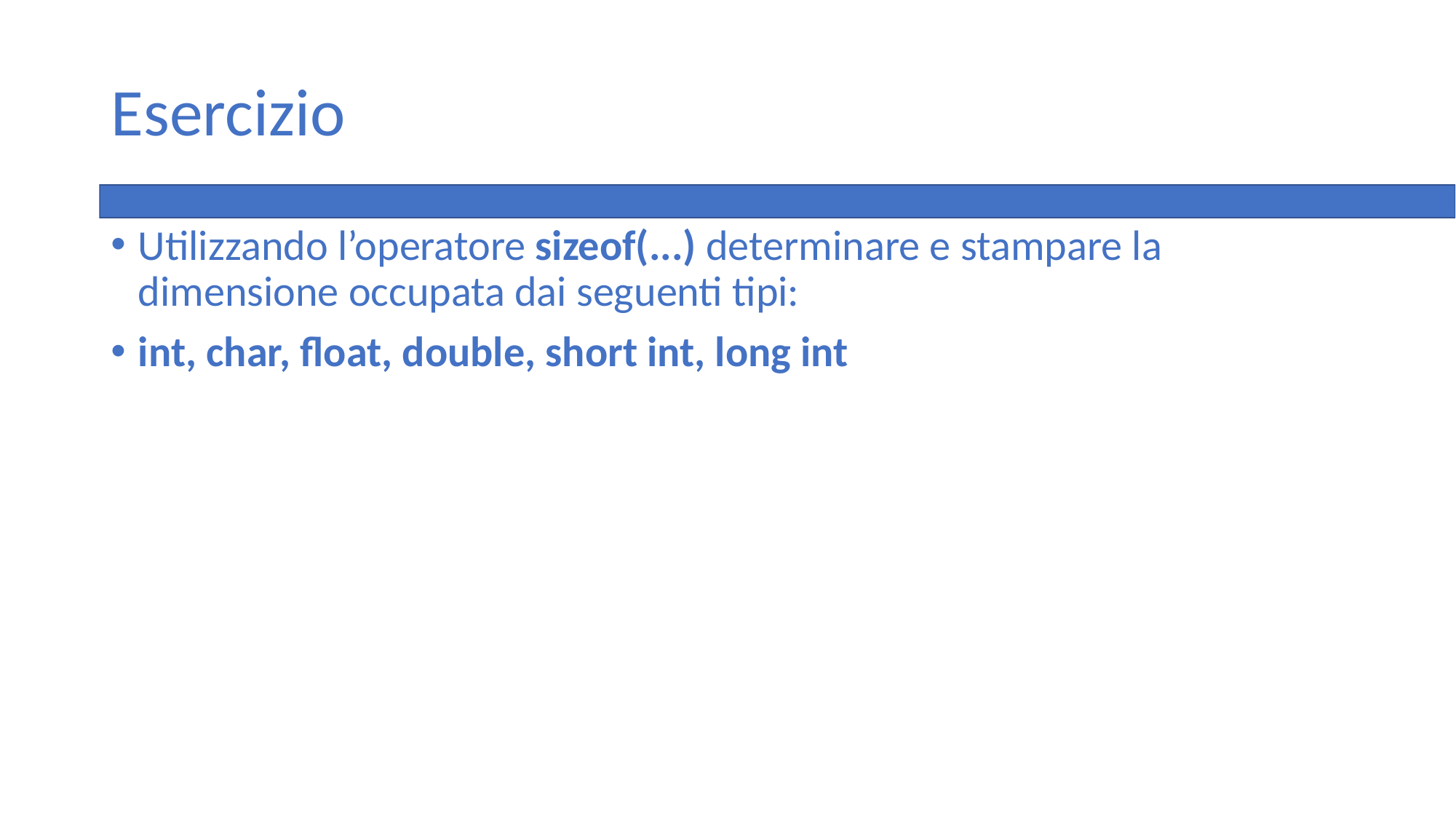

# Esercizio
Utilizzando l’operatore sizeof(...) determinare e stampare la dimensione occupata dai seguenti tipi:
int, char, float, double, short int, long int